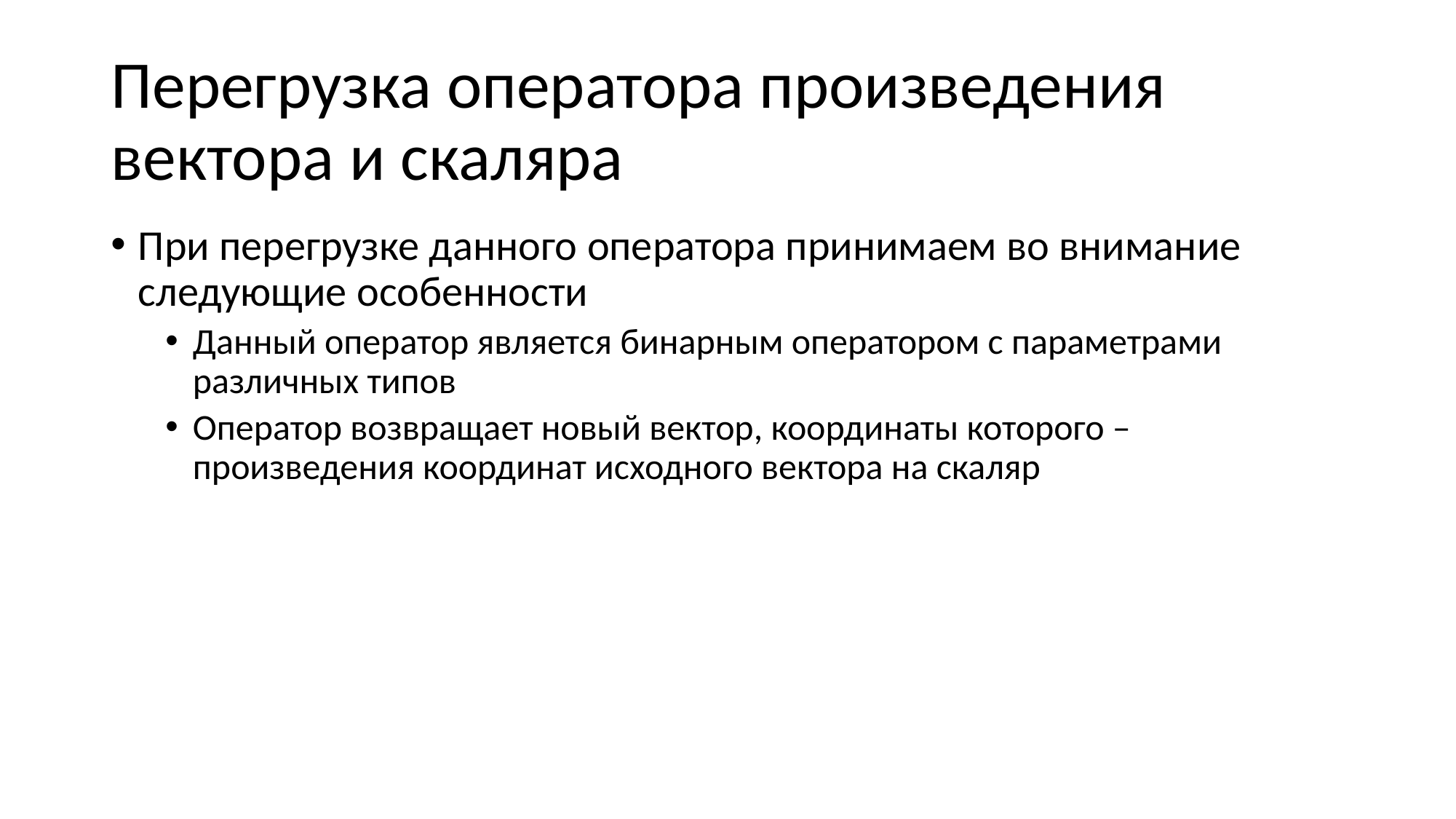

# Перегрузка оператора произведения вектора и скаляра
При перегрузке данного оператора принимаем во внимание следующие особенности
Данный оператор является бинарным оператором с параметрами различных типов
Оператор возвращает новый вектор, координаты которого – произведения координат исходного вектора на скаляр